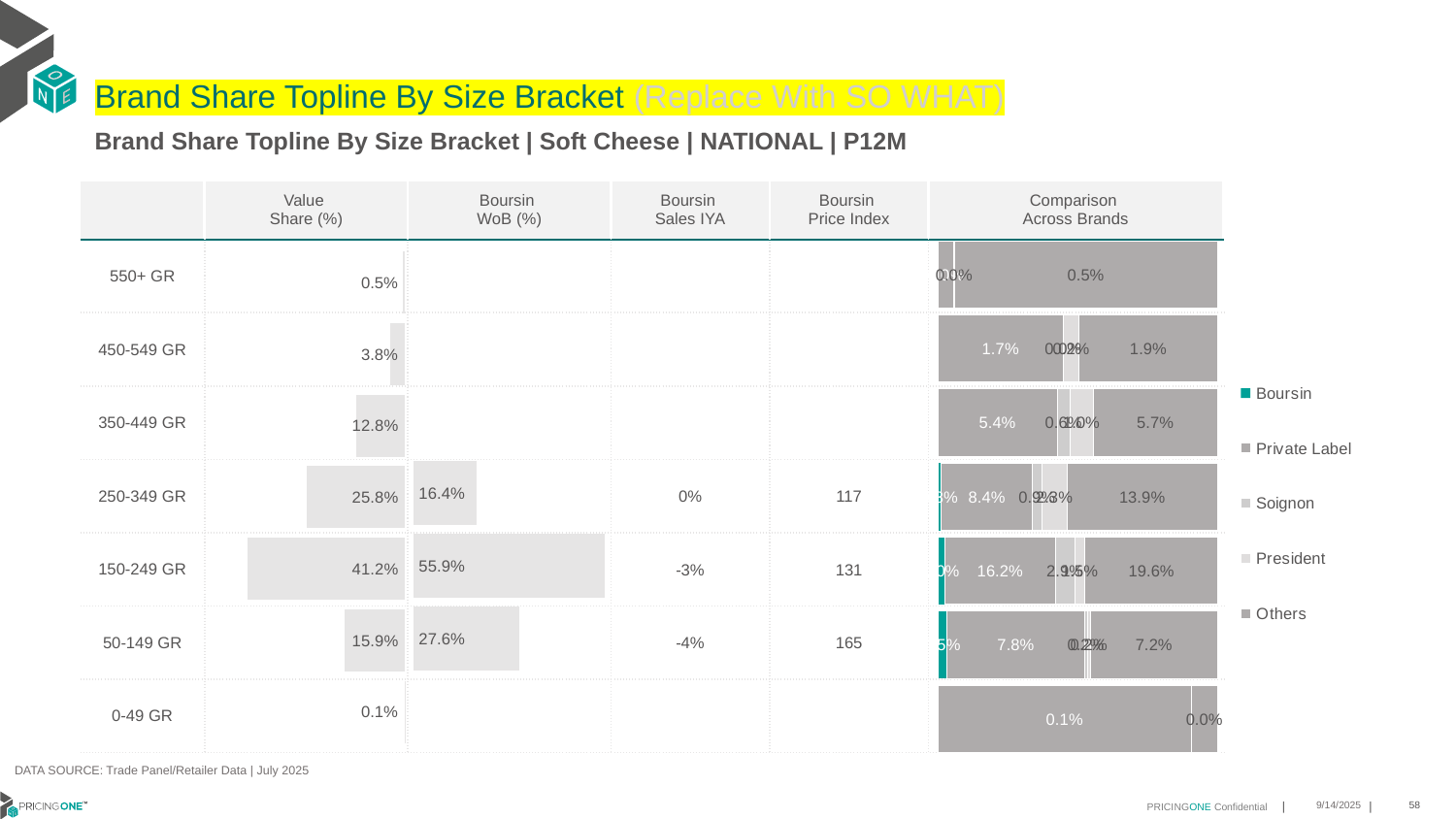

# Brand Share Topline By Size Bracket (Replace With SO WHAT)
Brand Share Topline By Size Bracket | Soft Cheese | NATIONAL | P12M
|  | Value Share (%) | Boursin WoB (%) | Boursin Sales IYA | Boursin Price Index | Comparison Across Brands |
| --- | --- | --- | --- | --- | --- |
| 550+ GR |  |  |  |  |  |
| 450-549 GR |  |  |  |  |  |
| 350-449 GR |  |  |  |  |  |
| 250-349 GR |  |  | 0% | 117 |  |
| 150-249 GR |  |  | -3% | 131 |  |
| 50-149 GR |  |  | -4% | 165 |  |
| 0-49 GR |  |  |  |  |  |

### Chart

| Category | Boursin | Private Label | Soignon | President | Others |
|---|---|---|---|---|---|
| 550+ GR | None | 0.00027612802279375755 | 4.0875936610695815e-06 | None | 0.004575495165446857 |
| 450-549 GR | None | 0.01708049383501362 | 6.108978215785977e-05 | 0.00209859428178826 | 0.018964615476413014 |
| 350-449 GR | None | 0.05446325065891528 | 0.006101125810285424 | 0.010331118287193965 | 0.05709003155355612 |
| 250-349 GR | 0.0030277342565419012 | 0.08394852785473098 | 0.008930893673392955 | 0.022866555530310147 | 0.13920271538574353 |
| 150-249 GR | 0.010300632411353873 | 0.16225500403612425 | 0.028508604951157795 | 0.01499013961226042 | 0.19554587462870235 |
| 50-149 GR | 0.005088820524815311 | 0.07791599059116894 | 0.001610299943149404 | 0.001734300420406992 | 0.07226160788640008 |
| 0-49 GR | None | 0.0006932612458436773 | None | None | 7.300658067215339e-05 |

### Chart

| Category | Value Share |
|---|---|
|  | 0.004855710781901685 |

### Chart

| Category | Brand WoB % |
|---|---|
|  | None |
DATA SOURCE: Trade Panel/Retailer Data | July 2025

9/14/2025
58